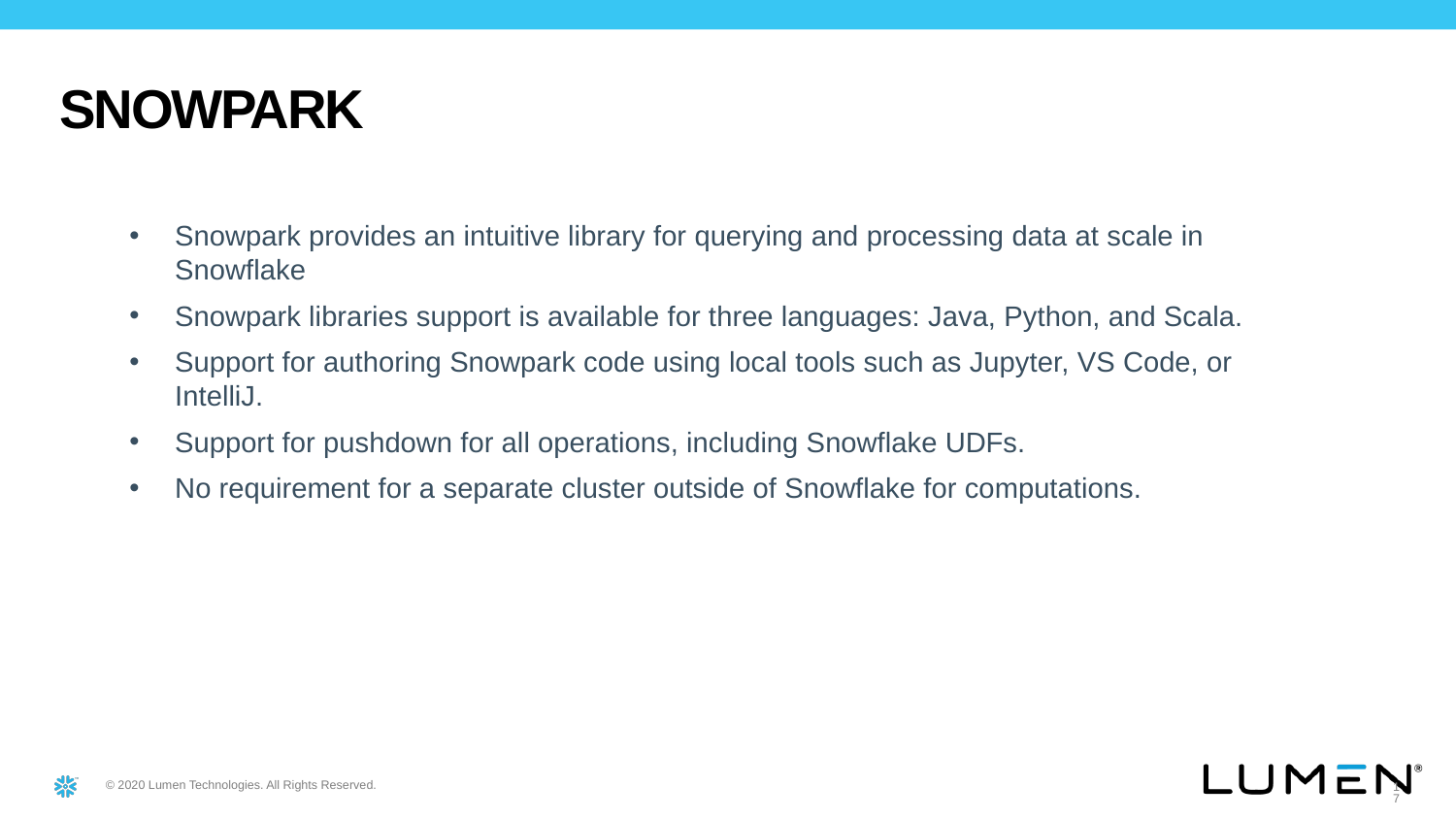

SNOWPARK
Snowpark provides an intuitive library for querying and processing data at scale in Snowflake
Snowpark libraries support is available for three languages: Java, Python, and Scala.
Support for authoring Snowpark code using local tools such as Jupyter, VS Code, or IntelliJ.
Support for pushdown for all operations, including Snowflake UDFs.
No requirement for a separate cluster outside of Snowflake for computations.

17